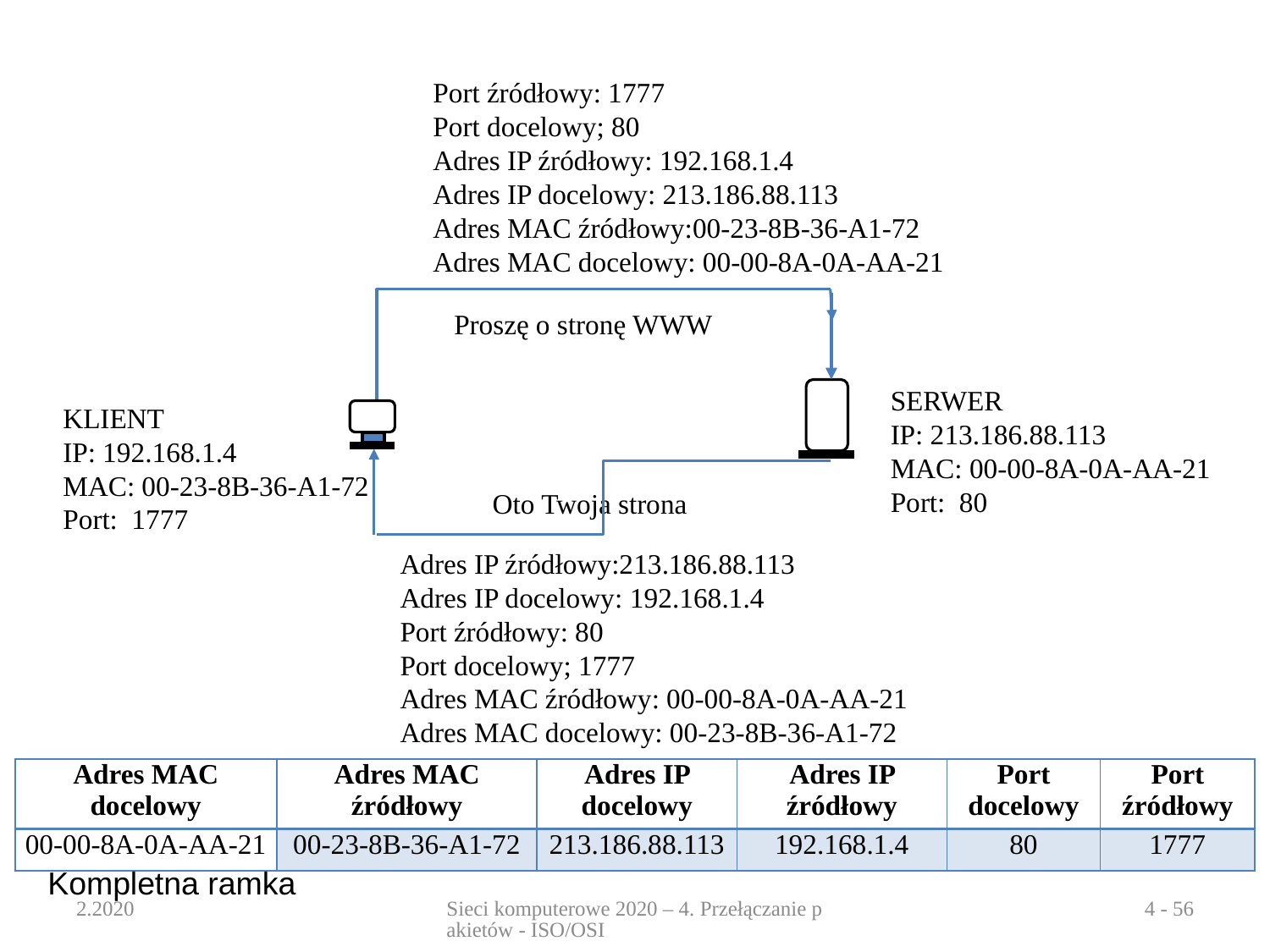

Port źródłowy: 1777
Port docelowy; 80
Adres IP źródłowy: 192.168.1.4
Adres IP docelowy: 213.186.88.113
Adres MAC źródłowy:00-23-8B-36-A1-72
Adres MAC docelowy: 00-00-8A-0A-AA-21

Proszę o stronę WWW
SERWER
IP: 213.186.88.113
MAC: 00-00-8A-0A-AA-21
Port:  80

KLIENT
IP: 192.168.1.4
MAC: 00-23-8B-36-A1-72
Port:  1777

Oto Twoja strona
Adres IP źródłowy:213.186.88.113
Adres IP docelowy: 192.168.1.4
Port źródłowy: 80
Port docelowy; 1777
Adres MAC źródłowy: 00-00-8A-0A-AA-21
Adres MAC docelowy: 00-23-8B-36-A1-72

| Adres MAC docelowy | Adres MAC źródłowy | Adres IP docelowy | Adres IP źródłowy | Port docelowy | Port źródłowy |
| --- | --- | --- | --- | --- | --- |
| 00-00-8A-0A-AA-21 | 00-23-8B-36-A1-72 | 213.186.88.113 | 192.168.1.4 | 80 | 1777 |
Kompletna ramka
2.2020
Sieci komputerowe 2020 – 4. Przełączanie pakietów - ISO/OSI
4 - 56